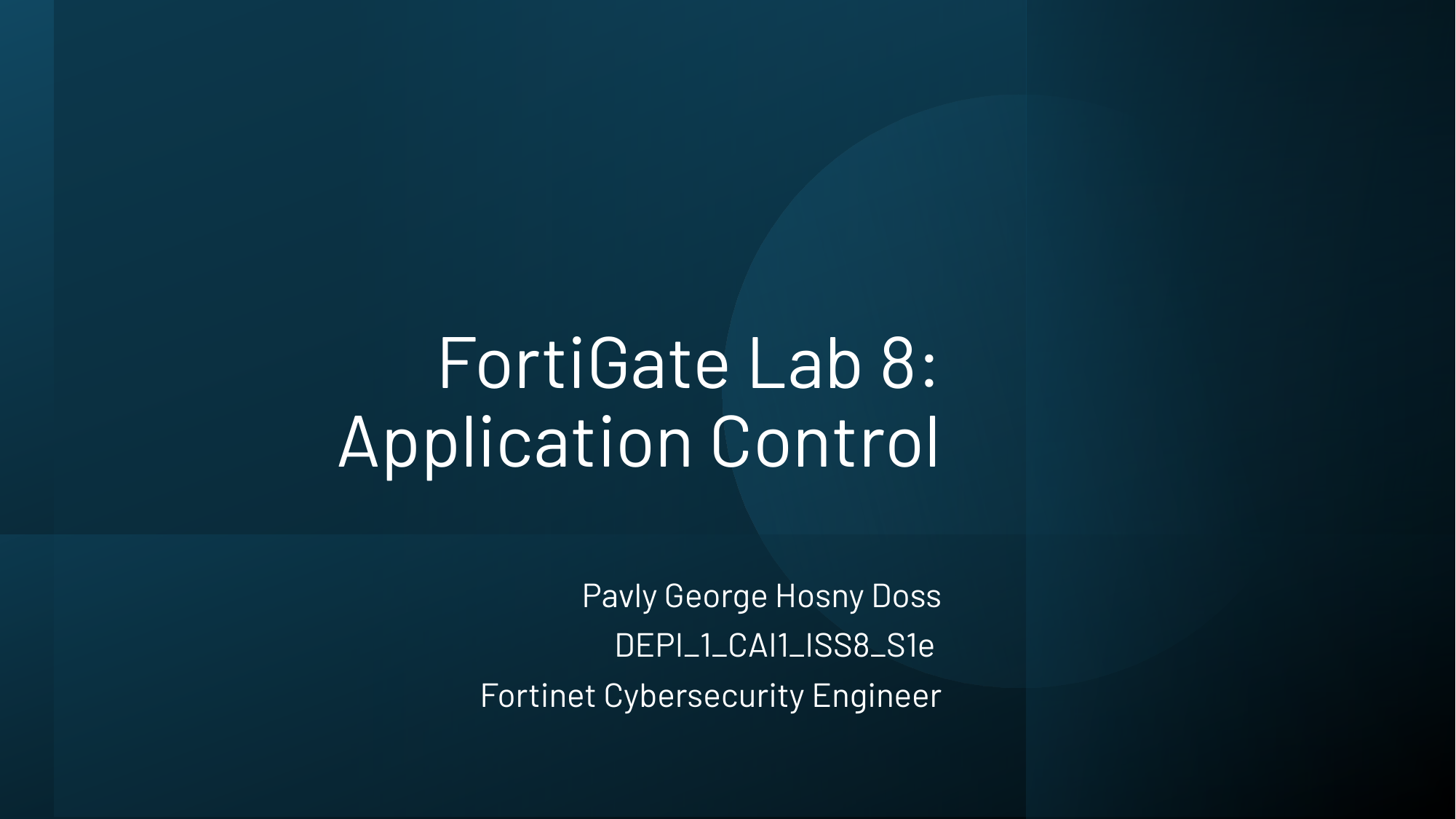

# FortiGate Lab 8: Application Control

Pavly George Hosny Doss
DEPI_1_CAI1_ISS8_S1e
Fortinet Cybersecurity Engineer